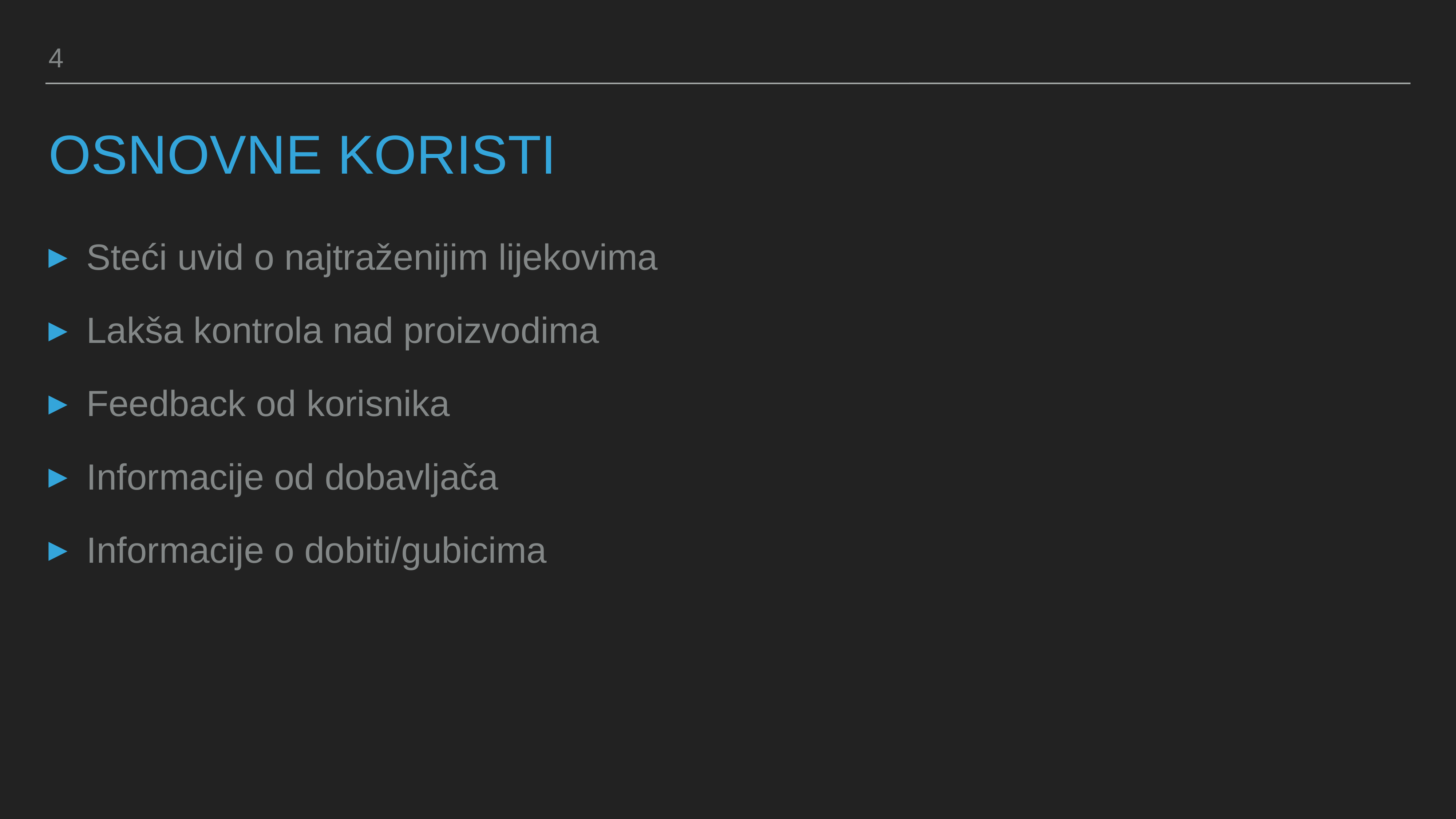

4
# osnovne koristi
Steći uvid o najtraženijim lijekovima
Lakša kontrola nad proizvodima
Feedback od korisnika
Informacije od dobavljača
Informacije o dobiti/gubicima